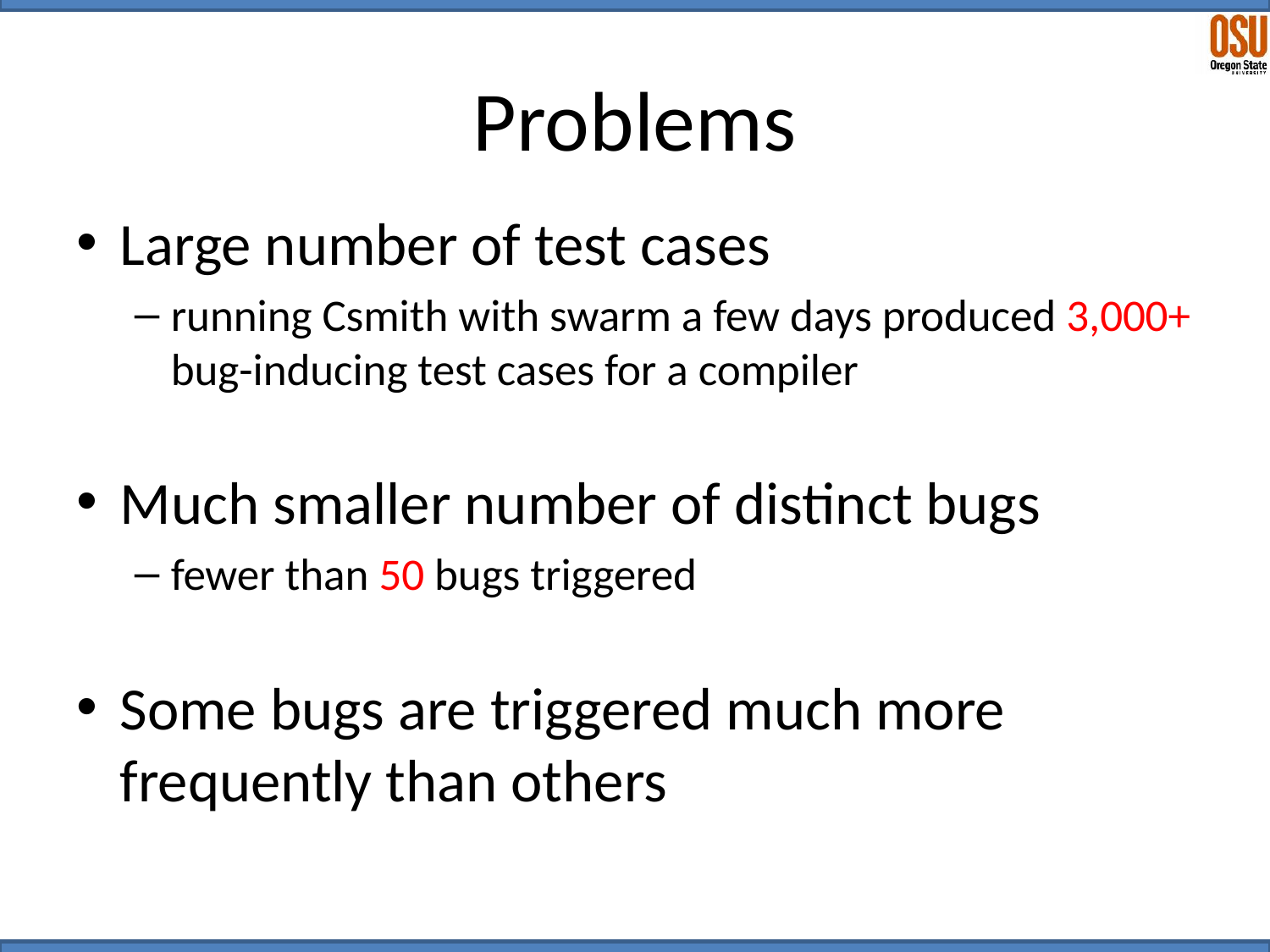

# Problems
Large number of test cases
running Csmith with swarm a few days produced 3,000+ bug-inducing test cases for a compiler

Much smaller number of distinct bugs
fewer than 50 bugs triggered

Some bugs are triggered much more frequently than others